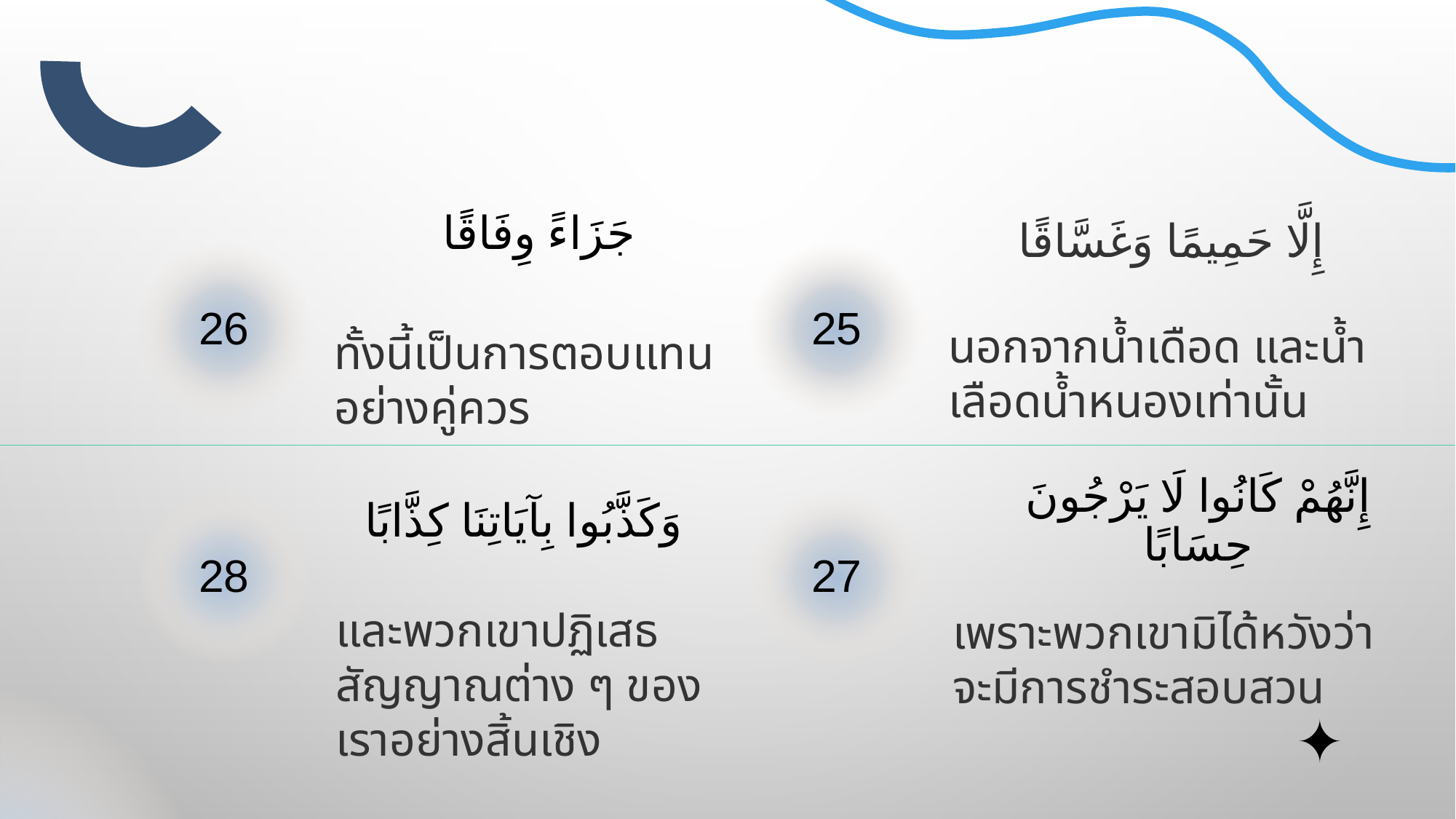

جَزَاءً وِفَاقًا
إِلَّا حَمِيمًا وَغَسَّاقًا

# 26
25
นอกจากน้ำเดือด และน้ำเลือดน้ำหนองเท่านั้น
ทั้งนี้เป็นการตอบแทนอย่างคู่ควร

إِنَّهُمْ كَانُوا لَا يَرْجُونَ حِسَابًا
وَكَذَّبُوا بِآيَاتِنَا كِذَّابًا
28
27
และพวกเขาปฏิเสธสัญญาณต่าง ๆ ของเราอย่างสิ้นเชิง
เพราะพวกเขามิได้หวังว่าจะมีการชำระสอบสวน